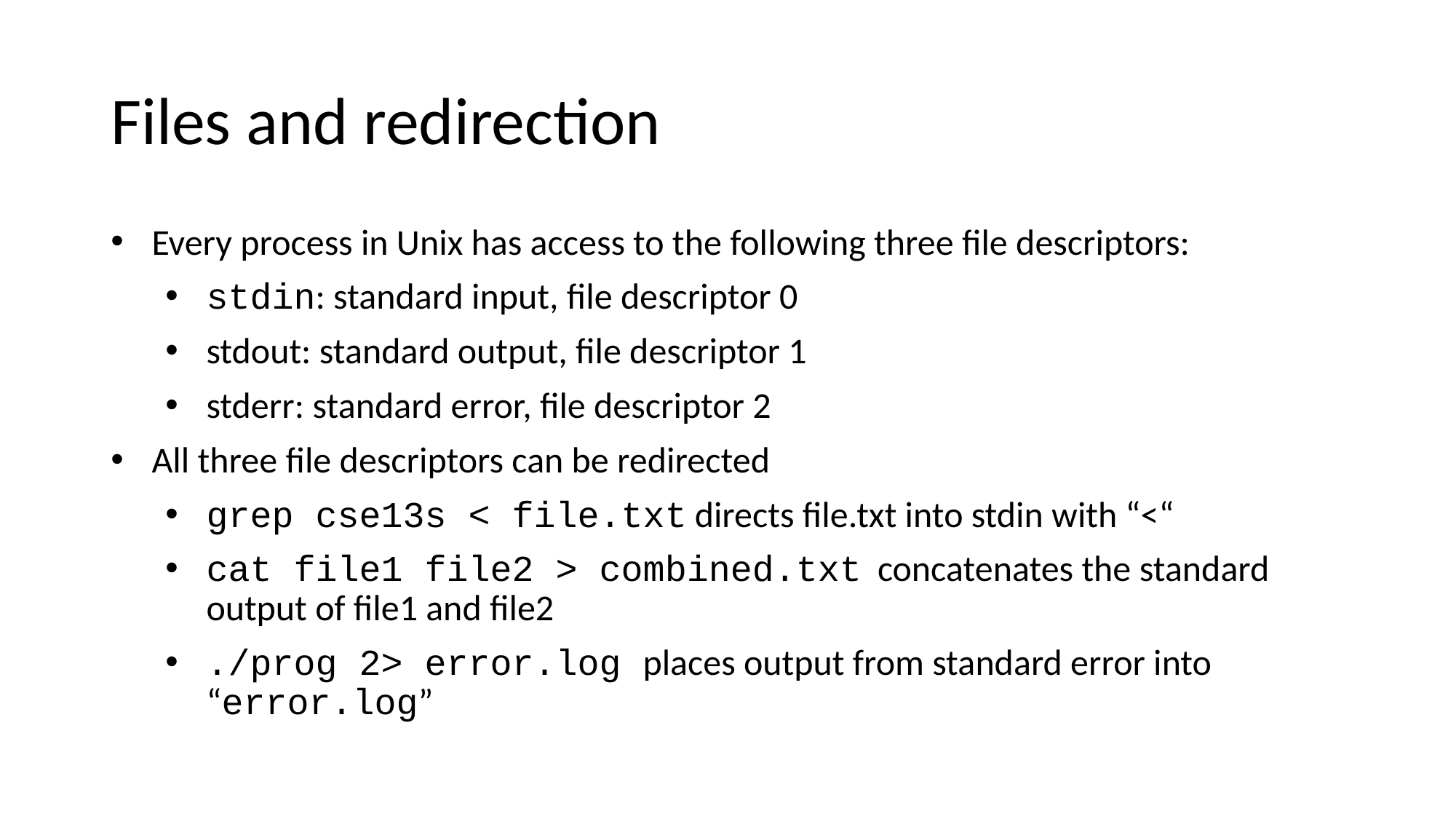

Files and redirection
Every process in Unix has access to the following three file descriptors:
stdin: standard input, file descriptor 0
stdout: standard output, file descriptor 1
stderr: standard error, file descriptor 2
All three file descriptors can be redirected
grep cse13s < file.txt directs file.txt into stdin with “<“
cat file1 file2 > combined.txt  concatenates the standard output of file1 and file2
./prog 2> error.log places output from standard error into “error.log”